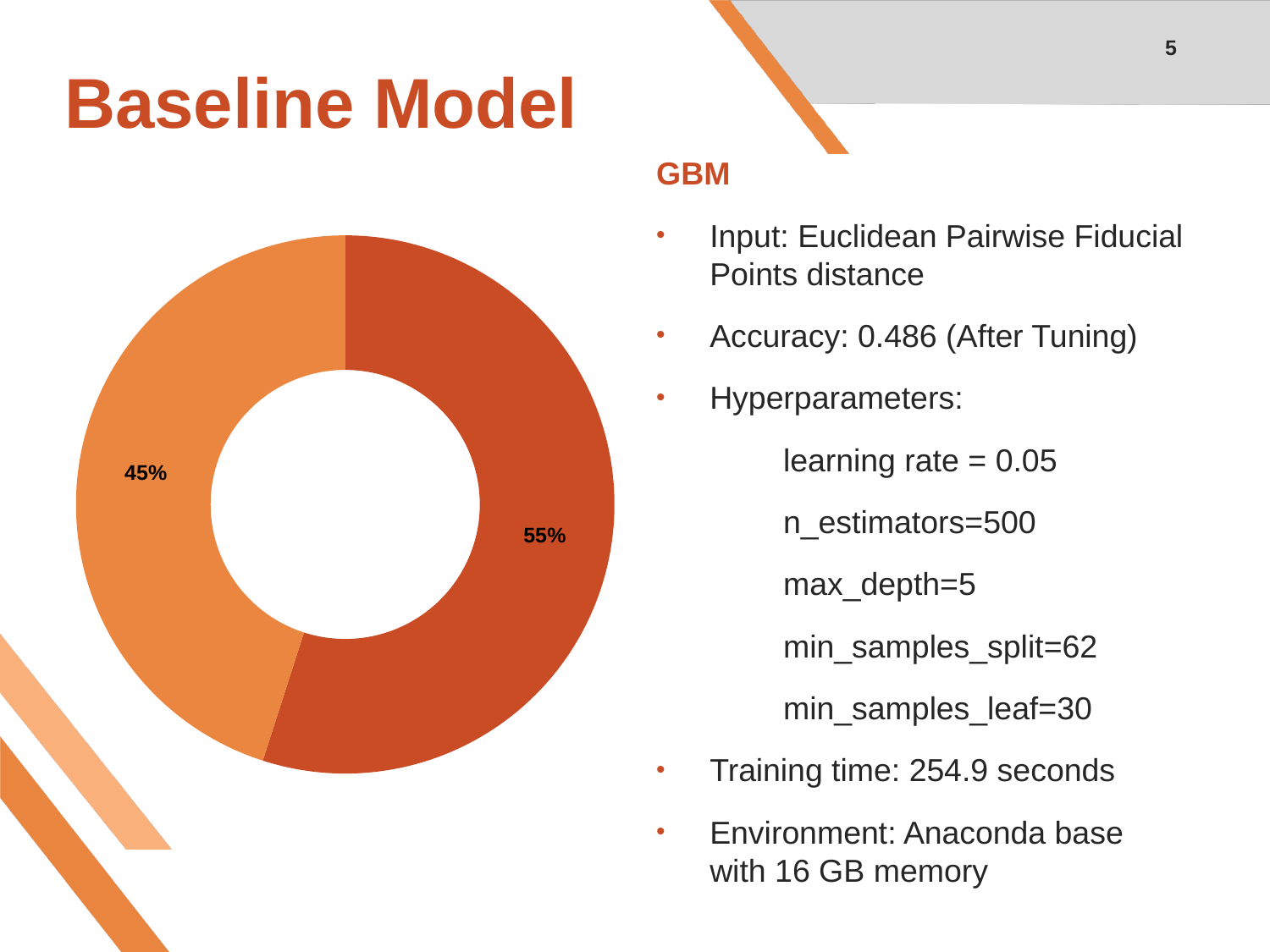

5
# Baseline Model
GBM
Input: Euclidean Pairwise Fiducial Points distance
Accuracy: 0.486 (After Tuning)
Hyperparameters:
	learning rate = 0.05
	n_estimators=500
	max_depth=5
	min_samples_split=62
	min_samples_leaf=30
Training time: 254.9 seconds
Environment: Anaconda base with 16 GB memory

### Chart

| Category | Sales |
|---|---|
| Accuracy | 55.5 |